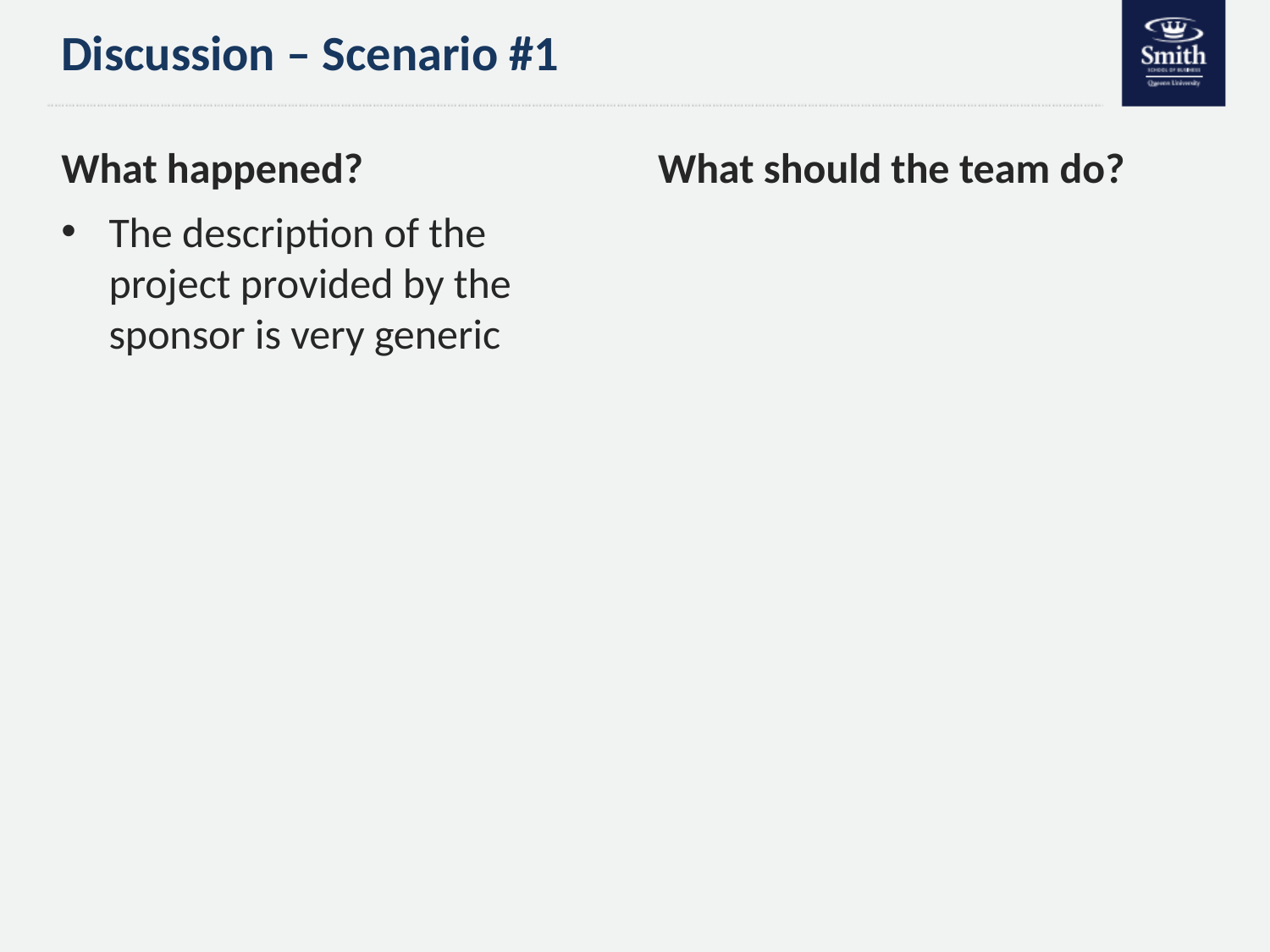

# Discussion – Scenario #1
What happened?
What should the team do?
The description of the project provided by the sponsor is very generic